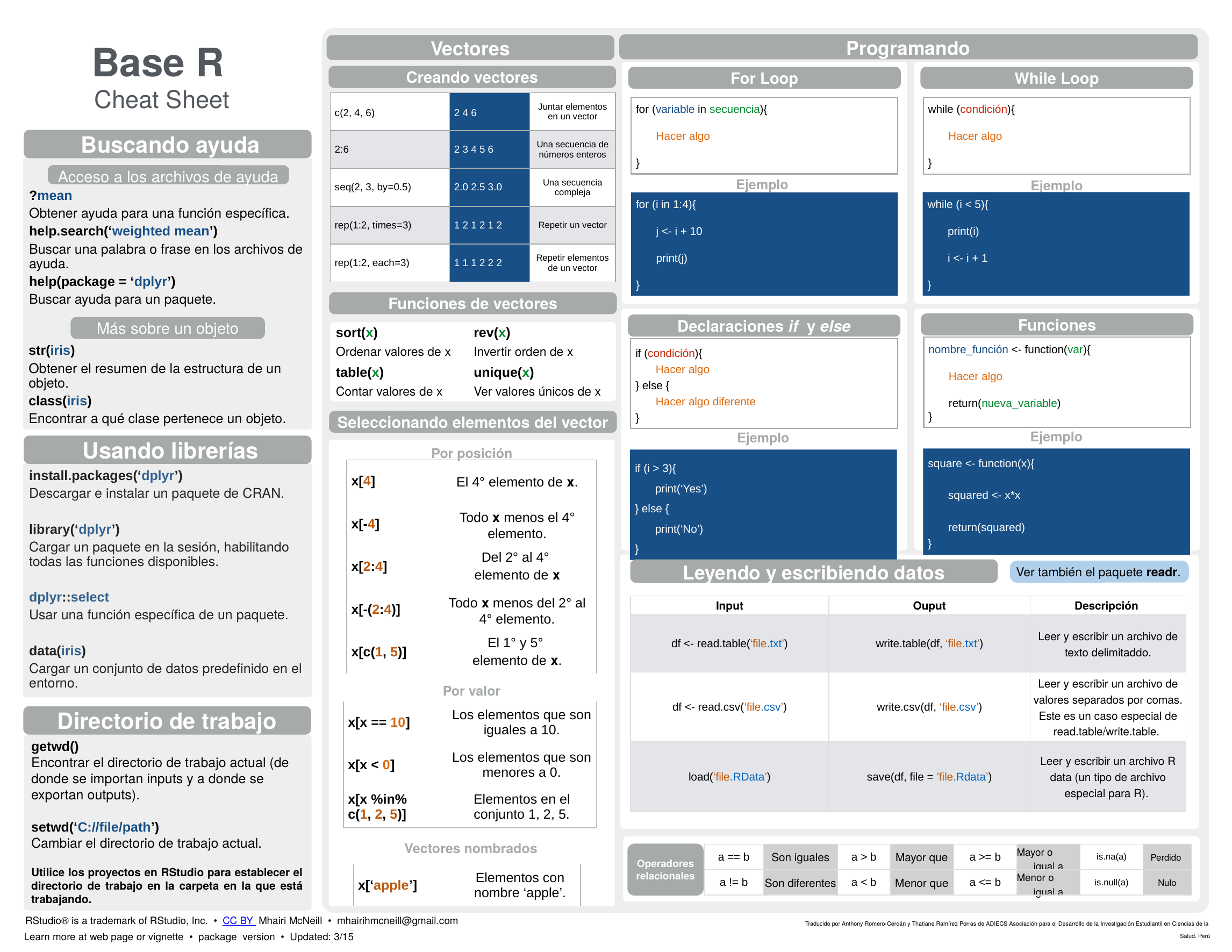

# Base R
Cheat Sheet

Programando
Vectores

Creando vectores
For Loop
While Loop
| c(2, 4, 6) | 2 4 6 | Juntar elementos en un vector |
| --- | --- | --- |
| 2:6 | 2 3 4 5 6 | Una secuencia de números enteros |
| seq(2, 3, by=0.5) | 2.0 2.5 3.0 | Una secuencia compleja |
| rep(1:2, times=3) | 1 2 1 2 1 2 | Repetir un vector |
| rep(1:2, each=3) | 1 1 1 2 2 2 | Repetir elementos de un vector |
for (variable in secuencia){

Hacer algo

}
while (condición){

Hacer algo

}
 Buscando ayuda

Acceso a los archivos de ayuda
Ejemplo
Ejemplo
?mean
Obtener ayuda para una función específica.
help.search(‘weighted mean’)
Buscar una palabra o frase en los archivos de ayuda.
help(package = ‘dplyr’)
Buscar ayuda para un paquete.
while (i < 5){

print(i)

i <- i + 1

}
for (i in 1:4){

j <- i + 10

print(j)

}
Funciones de vectores

Funciones
Declaraciones if  y else
Más sobre un objeto
| sort(x) Ordenar valores de x | rev(x) Invertir orden de x |
| --- | --- |
| table(x) Contar valores de x | unique(x) Ver valores únicos de x |

str(iris)
Obtener el resumen de la estructura de un objeto.
class(iris)
Encontrar a qué clase pertenece un objeto.
nombre_función <- function(var){

Hacer algo

return(nueva_variable)
}
if (condición){
Hacer algo
} else {
Hacer algo diferente
}
Seleccionando elementos del vector
Ejemplo
Ejemplo
 Usando librerías

Por posición
square <- function(x){

squared <- x*x

return(squared)
}
if (i > 3){
print(‘Yes’)
} else {
print(‘No’)
}
| x[4] | El 4° elemento de x. |
| --- | --- |
| x[-4] | Todo x menos el 4° elemento. |
| x[2:4] | Del 2° al 4° elemento de x |
| x[-(2:4)] | Todo x menos del 2° al 4° elemento. |
| x[c(1, 5)] | El 1° y 5° elemento de x. |

install.packages(‘dplyr’)
Descargar e instalar un paquete de CRAN.

library(‘dplyr’)
Cargar un paquete en la sesión, habilitando todas las funciones disponibles.

dplyr::select
Usar una función específica de un paquete.

data(iris)
Cargar un conjunto de datos predefinido en el entorno.

Leyendo y escribiendo datos
Ver también el paquete readr.

| Input | Ouput | Descripción |
| --- | --- | --- |
| df <- read.table(‘file.txt’) | write.table(df, ‘file.txt’) | Leer y escribir un archivo de texto delimitaddo. |
| df <- read.csv(‘file.csv’) | write.csv(df, ‘file.csv’) | Leer y escribir un archivo de valores separados por comas. Este es un caso especial de read.table/write.table. |
| load(‘file.RData’) | save(df, file = ’file.Rdata’) | Leer y escribir un archivo R data (un tipo de archivo especial para R). |
Por valor
| x[x == 10] | Los elementos que son iguales a 10. |
| --- | --- |
| x[x < 0] | Los elementos que son menores a 0. |
| x[x %in% c(1, 2, 5)] | Elementos en el conjunto 1, 2, 5. |
Directorio de trabajo

getwd()
Encontrar el directorio de trabajo actual (de donde se importan inputs y a donde se exportan outputs).

setwd(‘C://file/path’)
Cambiar el directorio de trabajo actual.

Utilice los proyectos en RStudio para establecer el directorio de trabajo en la carpeta en la que está trabajando.
Vectores nombrados

Operadores relacionales
| a == b | Son iguales | a > b | Mayor que | a >= b | Mayor o igual a | is.na(a) | Perdido |
| --- | --- | --- | --- | --- | --- | --- | --- |
| a != b | Son diferentes | a < b | Menor que | a <= b | Menor o igual a | is.null(a) | Nulo |
| x[‘apple’] | Elementos con nombre ‘apple’. |
| --- | --- |
Traducido por Anthony Romero-Cerdán y Thatiane Ramírez Porras de ADIECS Asociación para el Desarrollo de la Investigación Estudiantil en Ciencias de la Salud. Perú
RStudio® is a trademark of RStudio, Inc.  •  CC BY  Mhairi McNeill  •  mhairihmcneill@gmail.com
Learn more at web page or vignette  •  package  version  •  Updated: 3/15